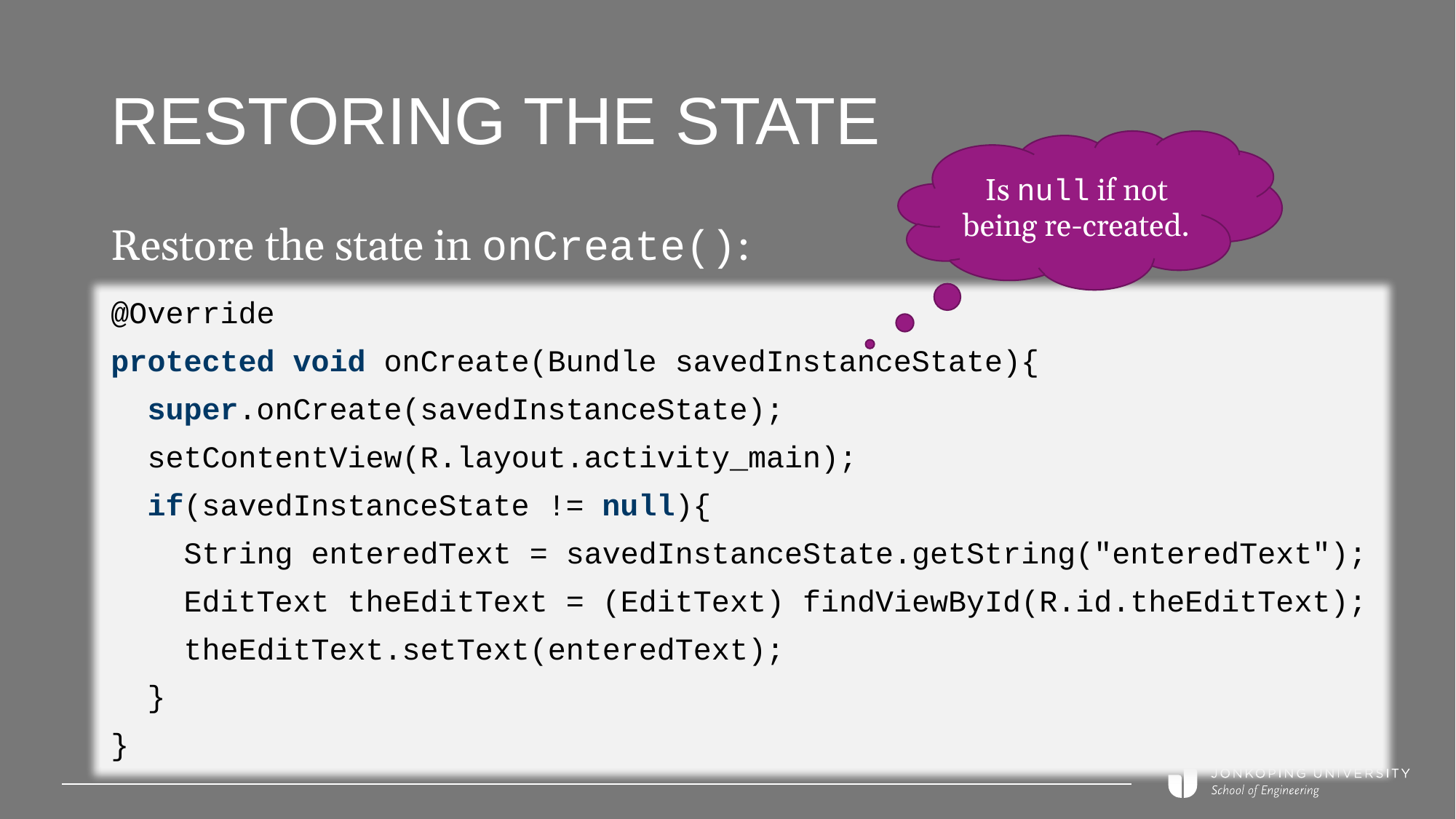

# Restoring the state
Is null if not being re-created.
Restore the state in onCreate():
@Override
protected void onCreate(Bundle savedInstanceState){
  super.onCreate(savedInstanceState);
  setContentView(R.layout.activity_main);
  if(savedInstanceState != null){
    String enteredText = savedInstanceState.getString("enteredText");
    EditText theEditText = (EditText) findViewById(R.id.theEditText);
    theEditText.setText(enteredText);
  }
}